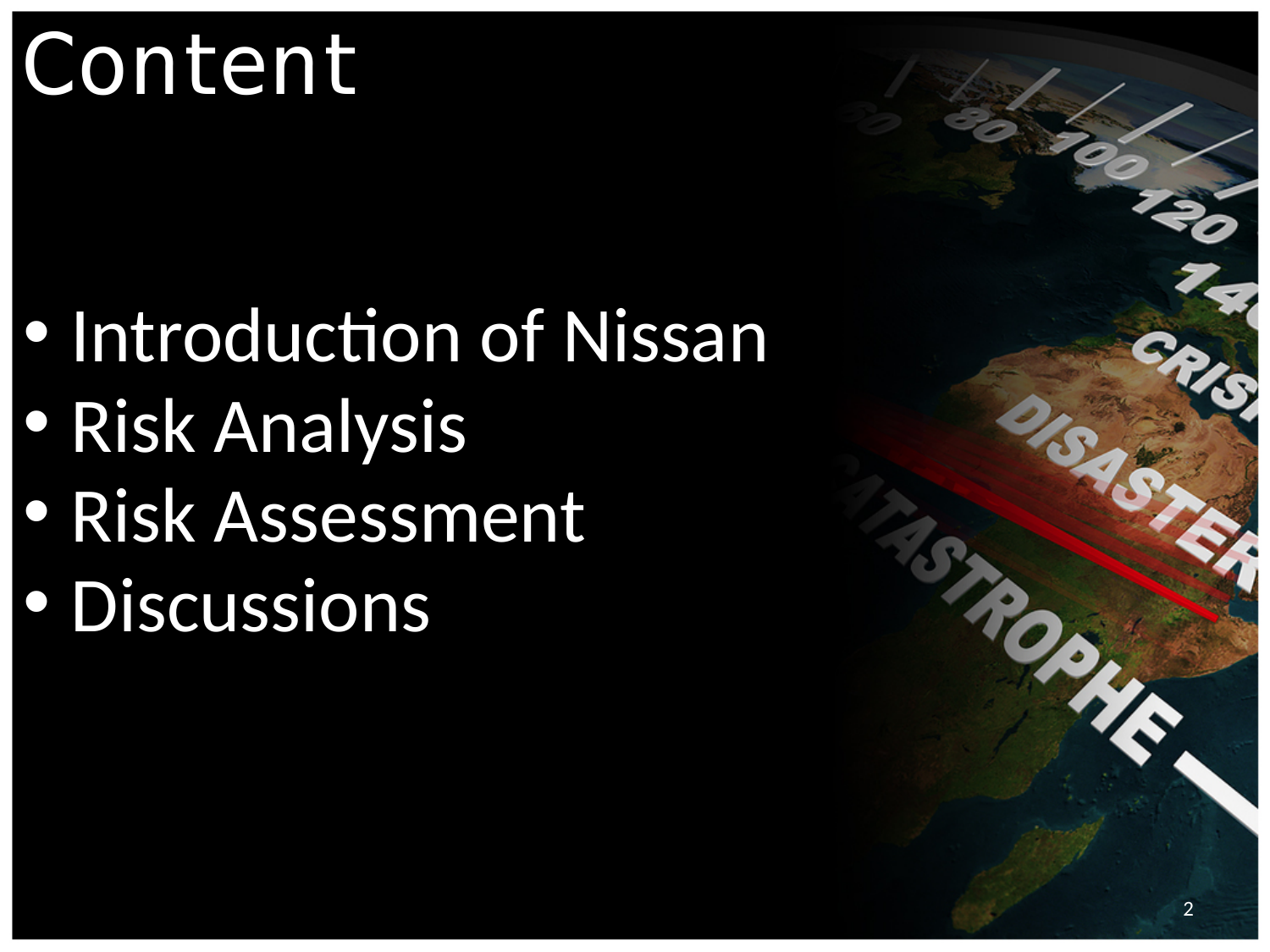

# Content
Introduction of Nissan
Risk Analysis
Risk Assessment
Discussions

2